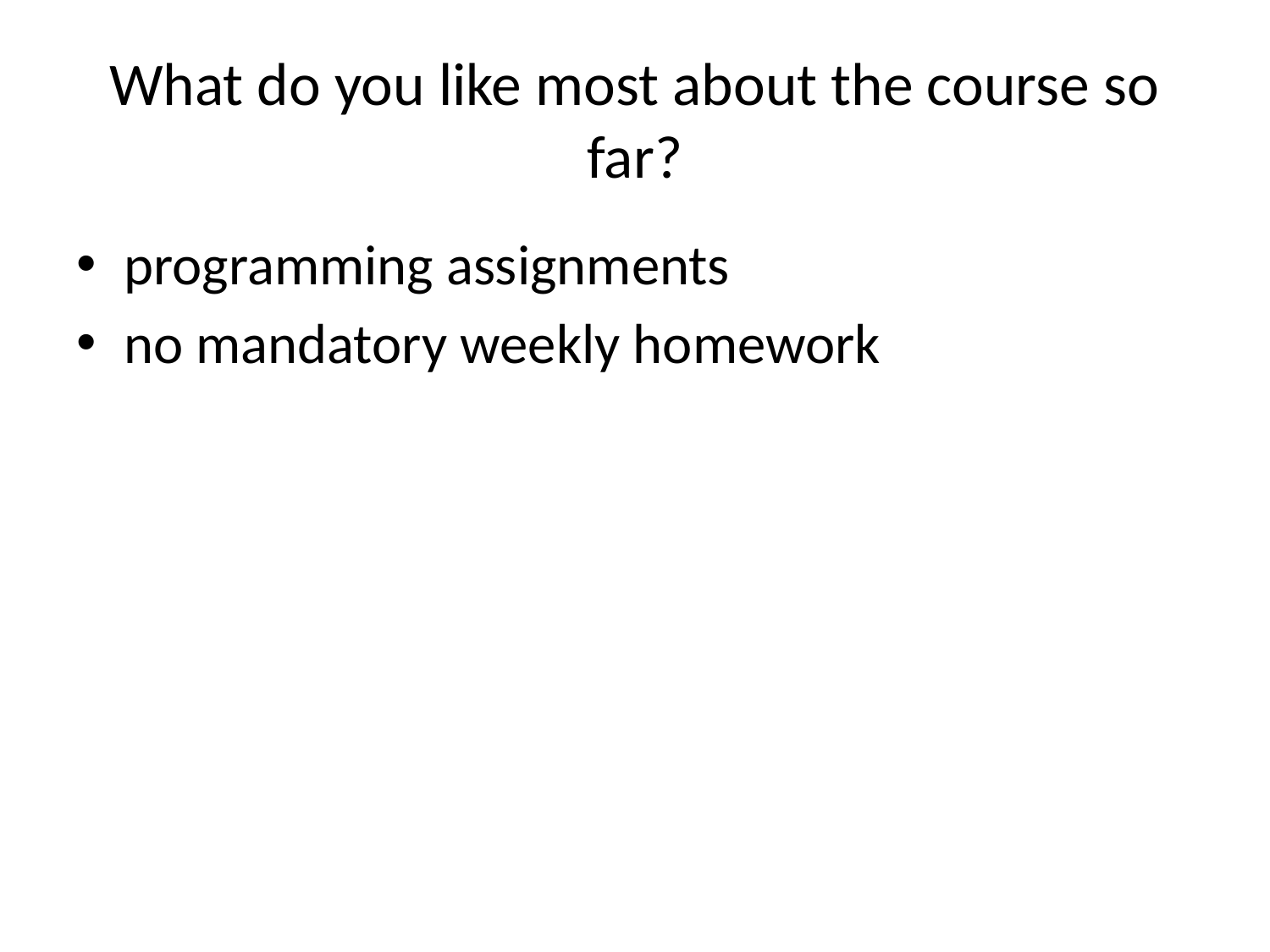

# What do you like most about the course so far?
programming assignments
no mandatory weekly homework